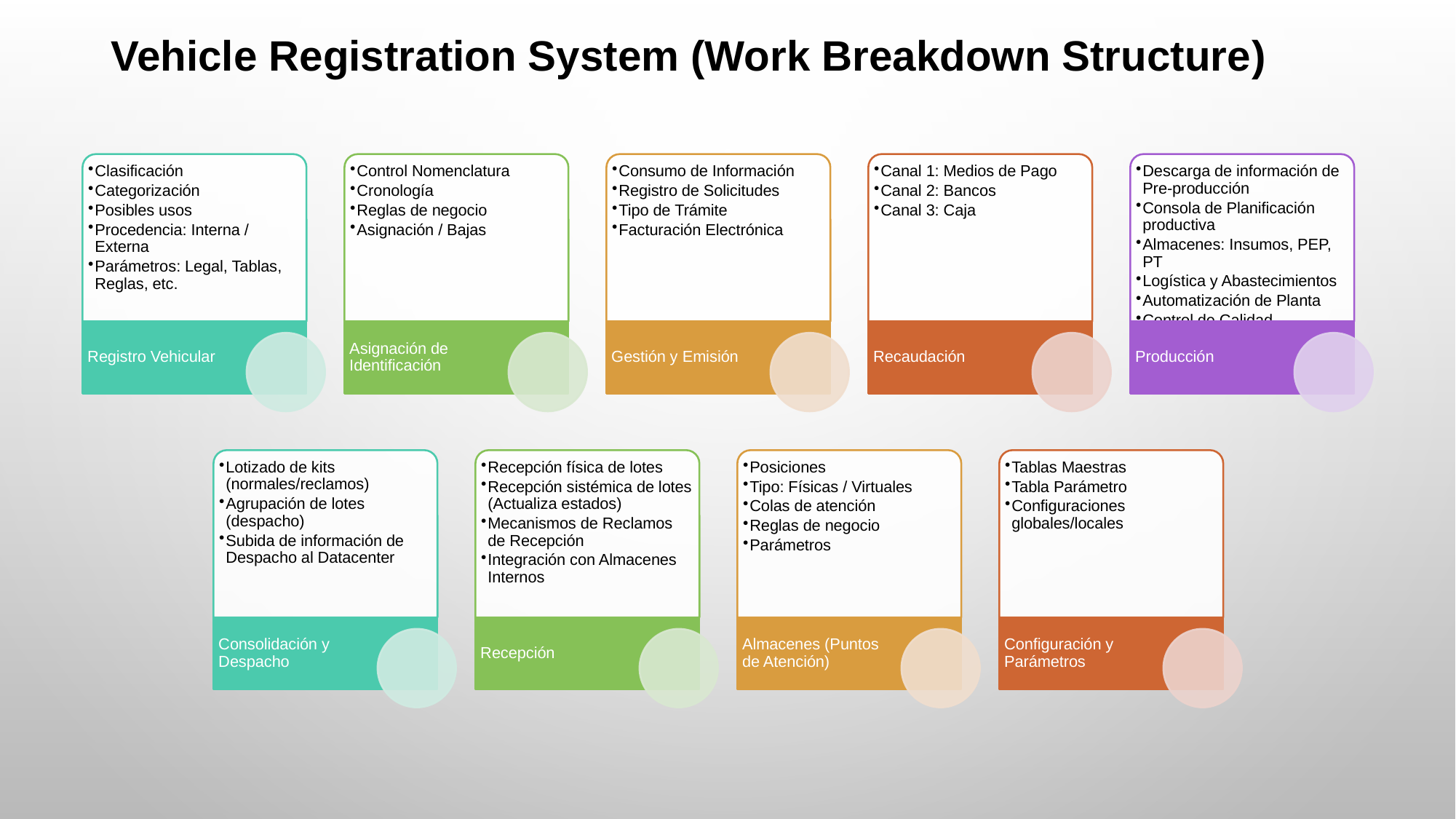

Vehicle Registration System (Work Breakdown Structure)
Clasificación
Categorización
Posibles usos
Procedencia: Interna / Externa
Parámetros: Legal, Tablas, Reglas, etc.
Registro Vehicular
Control Nomenclatura
Cronología
Reglas de negocio
Asignación / Bajas
Asignación de Identificación
Consumo de Información
Registro de Solicitudes
Tipo de Trámite
Facturación Electrónica
Gestión y Emisión
Canal 1: Medios de Pago
Canal 2: Bancos
Canal 3: Caja
Recaudación
Descarga de información de Pre-producción
Consola de Planificación productiva
Almacenes: Insumos, PEP, PT
Logística y Abastecimientos
Automatización de Planta
Control de Calidad
Parámetros
Producción
Lotizado de kits (normales/reclamos)
Agrupación de lotes (despacho)
Subida de información de Despacho al Datacenter
Consolidación y Despacho
Recepción física de lotes
Recepción sistémica de lotes (Actualiza estados)
Mecanismos de Reclamos de Recepción
Integración con Almacenes Internos
Recepción
Posiciones
Tipo: Físicas / Virtuales
Colas de atención
Reglas de negocio
Parámetros
Almacenes (Puntos de Atención)
Tablas Maestras
Tabla Parámetro
Configuraciones globales/locales
Configuración y Parámetros